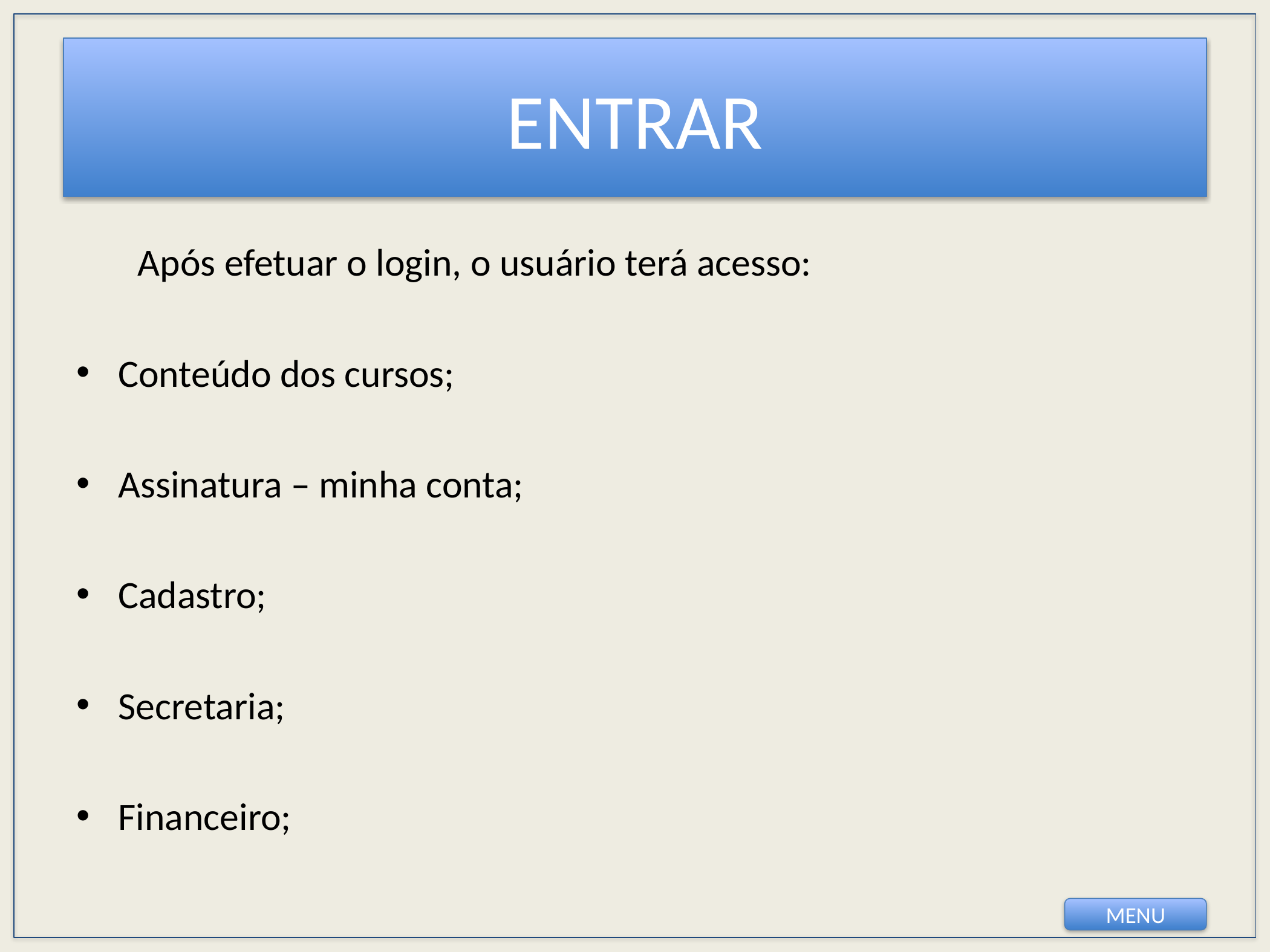

# ENTRAR
 	Após efetuar o login, o usuário terá acesso:

Conteúdo dos cursos;

Assinatura – minha conta;

Cadastro;

Secretaria;

Financeiro;

MENU